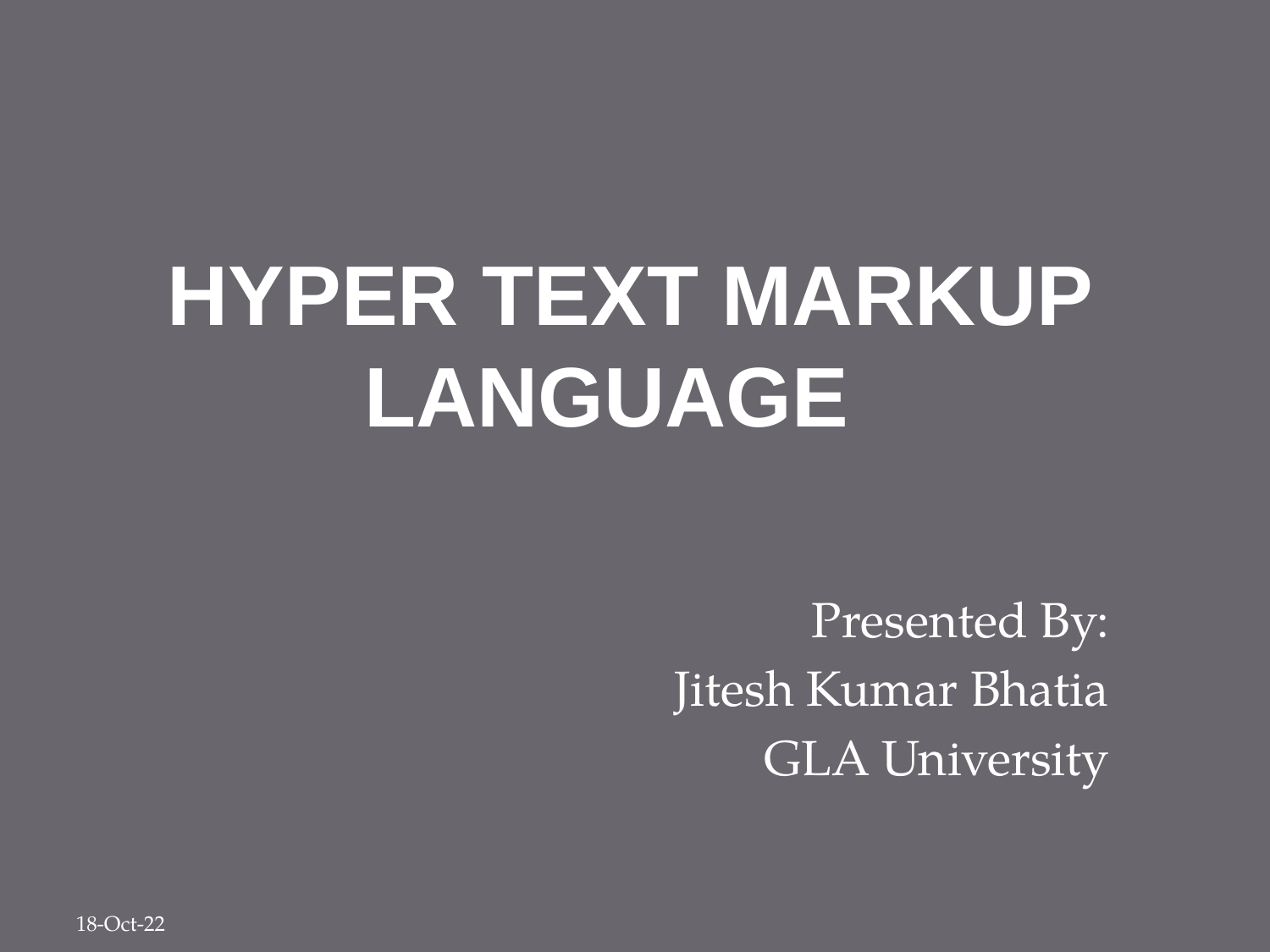

# Hyper Text Markup Language
Presented By:
Jitesh Kumar Bhatia
GLA University
18-Oct-22